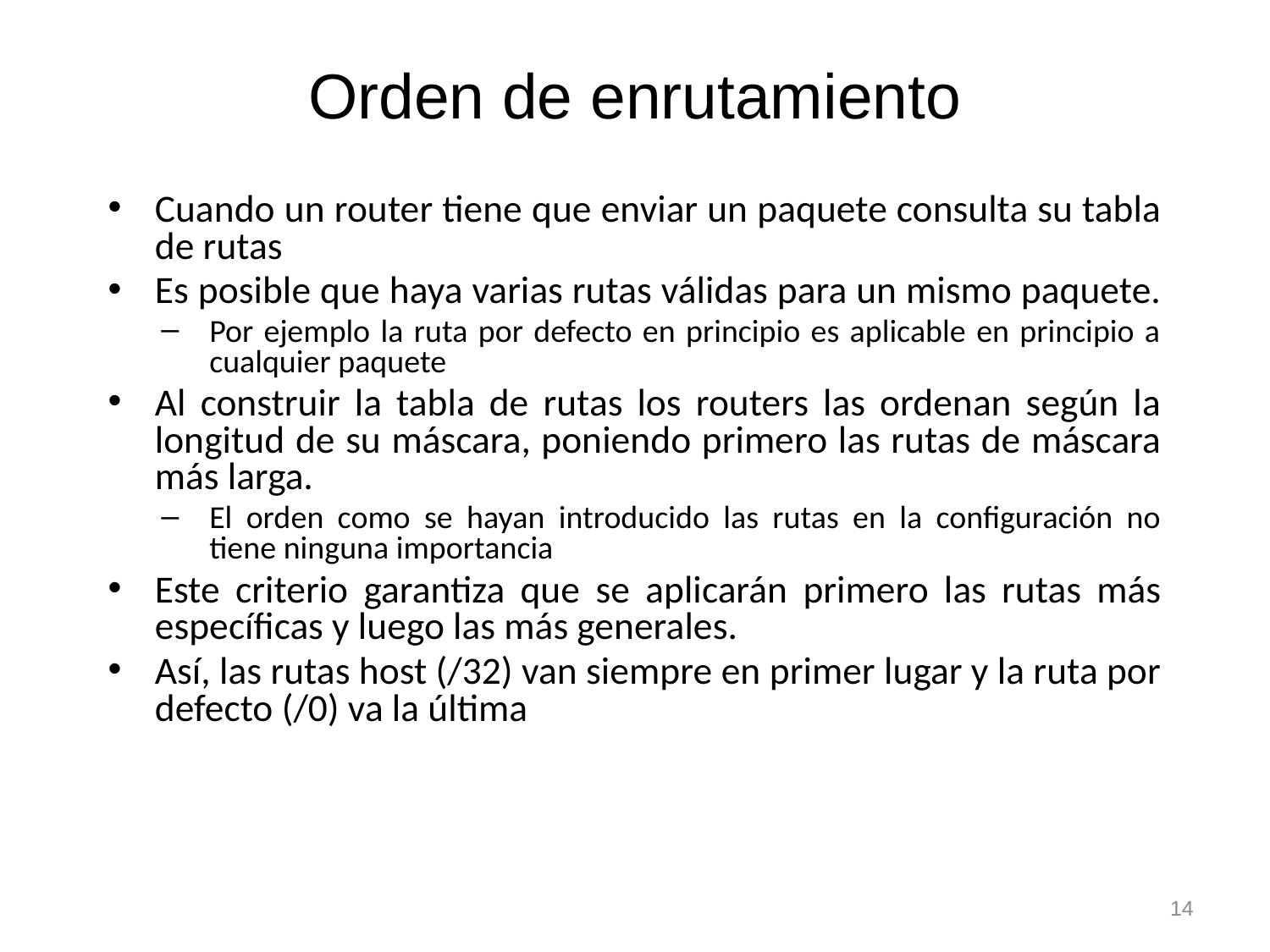

# Orden de enrutamiento
Cuando un router tiene que enviar un paquete consulta su tabla de rutas
Es posible que haya varias rutas válidas para un mismo paquete.
Por ejemplo la ruta por defecto en principio es aplicable en principio a cualquier paquete
Al construir la tabla de rutas los routers las ordenan según la longitud de su máscara, poniendo primero las rutas de máscara más larga.
El orden como se hayan introducido las rutas en la configuración no tiene ninguna importancia
Este criterio garantiza que se aplicarán primero las rutas más específicas y luego las más generales.
Así, las rutas host (/32) van siempre en primer lugar y la ruta por defecto (/0) va la última

14